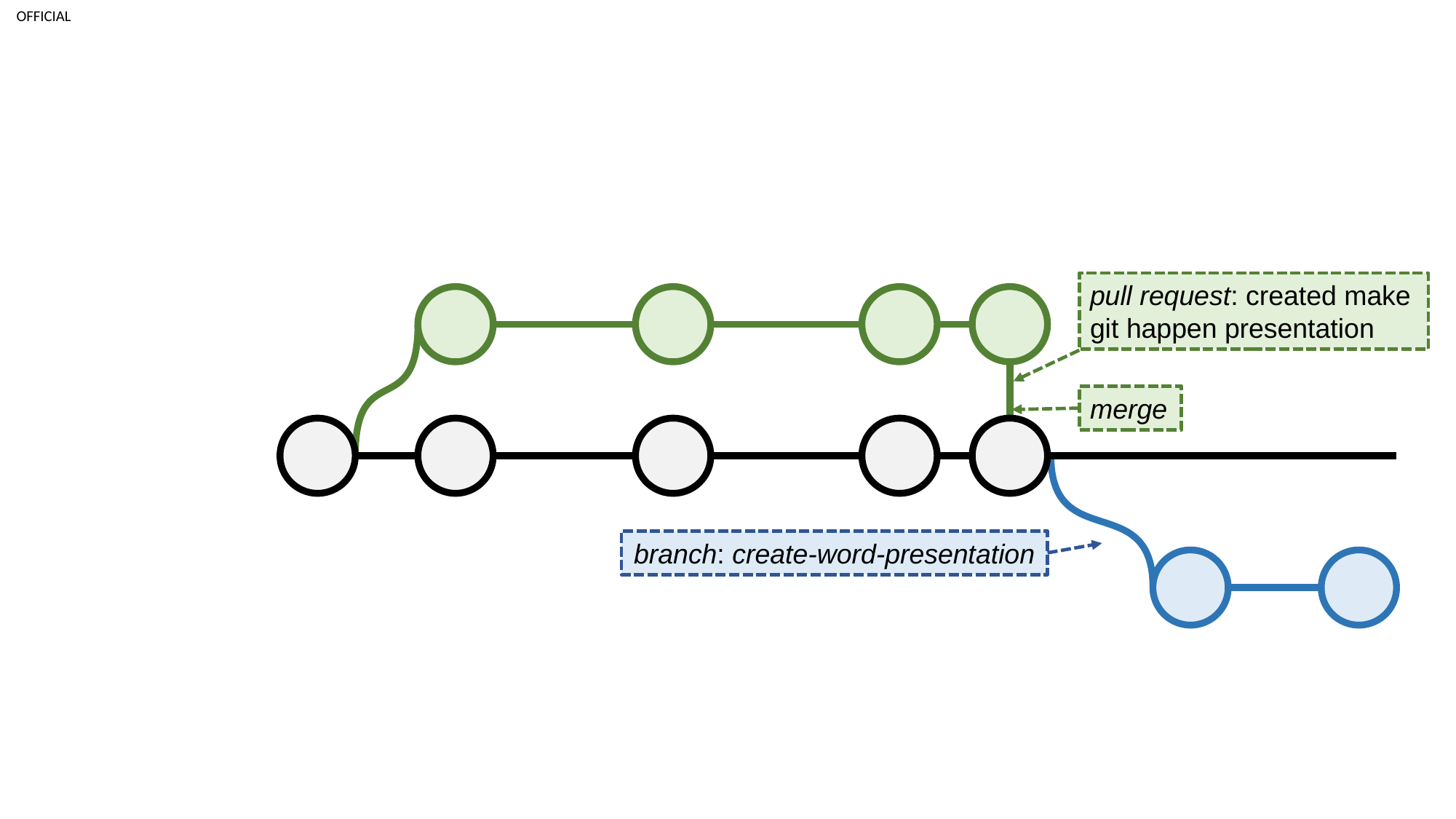

pull request: created make git happen presentation
merge
branch: create-word-presentation